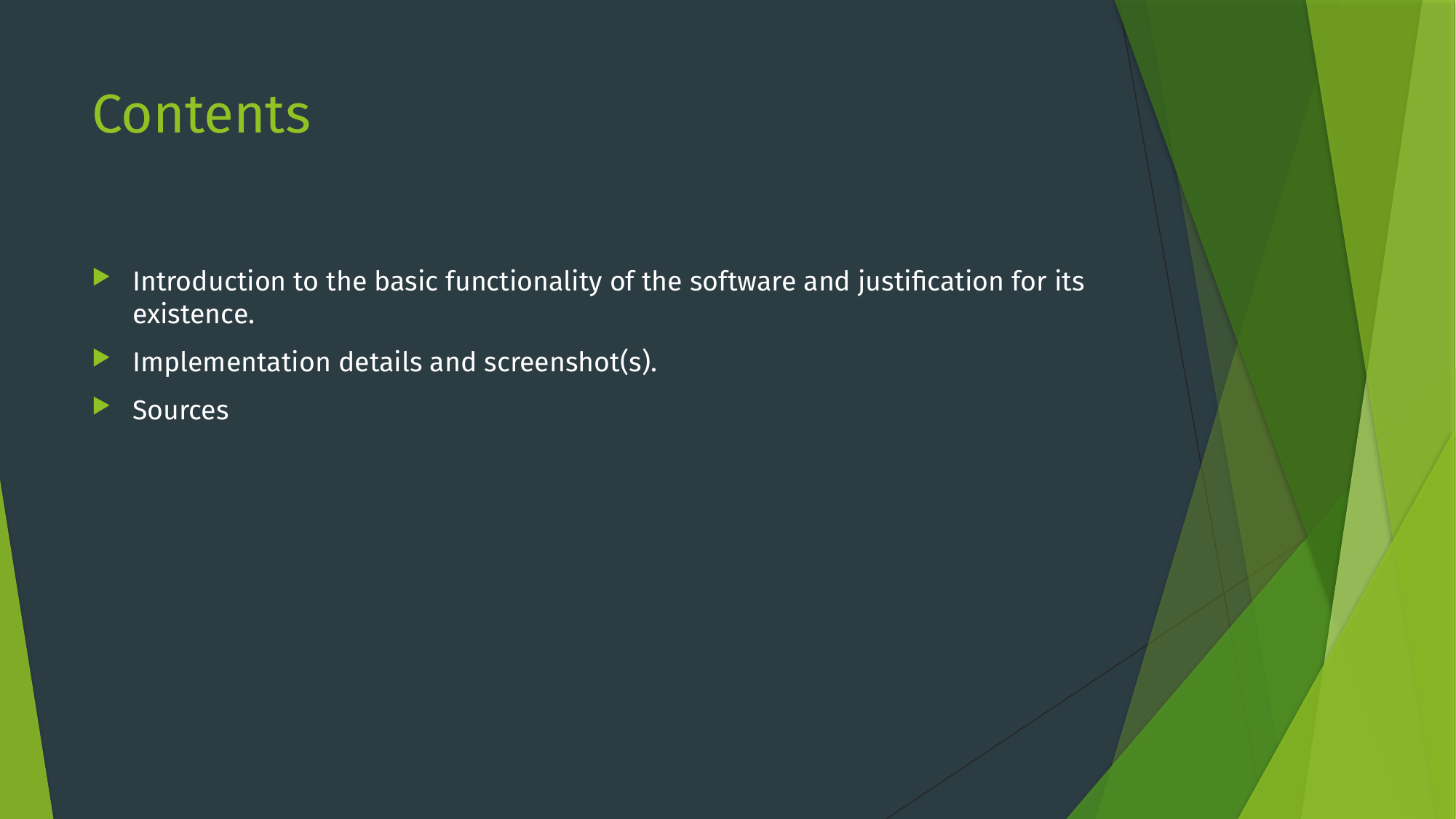

# Contents
Introduction to the basic functionality of the software and justification for its existence.
Implementation details and screenshot(s).
Sources